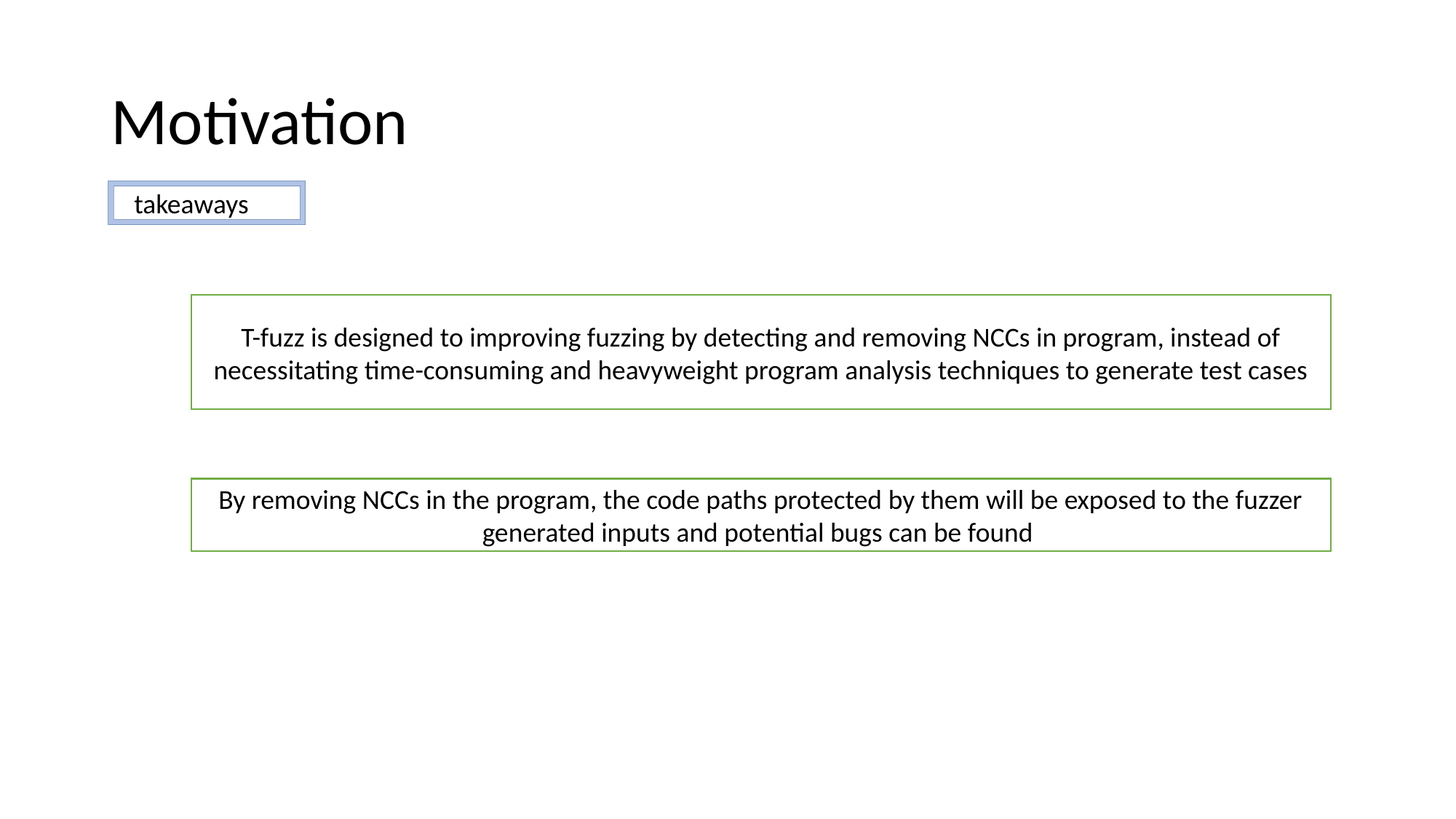

# Motivation

takeaways
T-fuzz is designed to improving fuzzing by detecting and removing NCCs in program, instead of necessitating time-consuming and heavyweight program analysis techniques to generate test cases
By removing NCCs in the program, the code paths protected by them will be exposed to the fuzzer generated inputs and potential bugs can be found